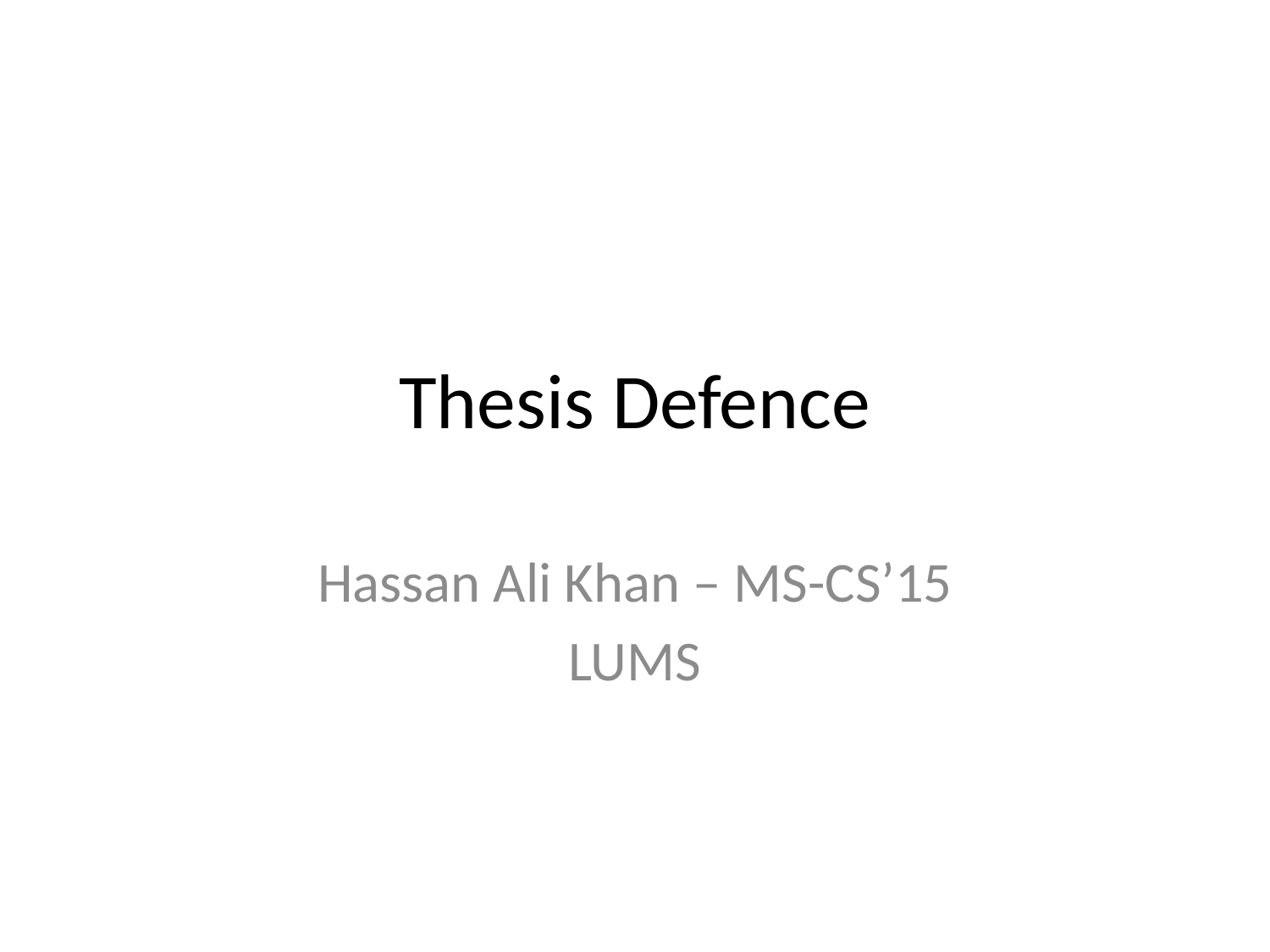

# Thesis Defence
Hassan Ali Khan – MS-CS’15
LUMS